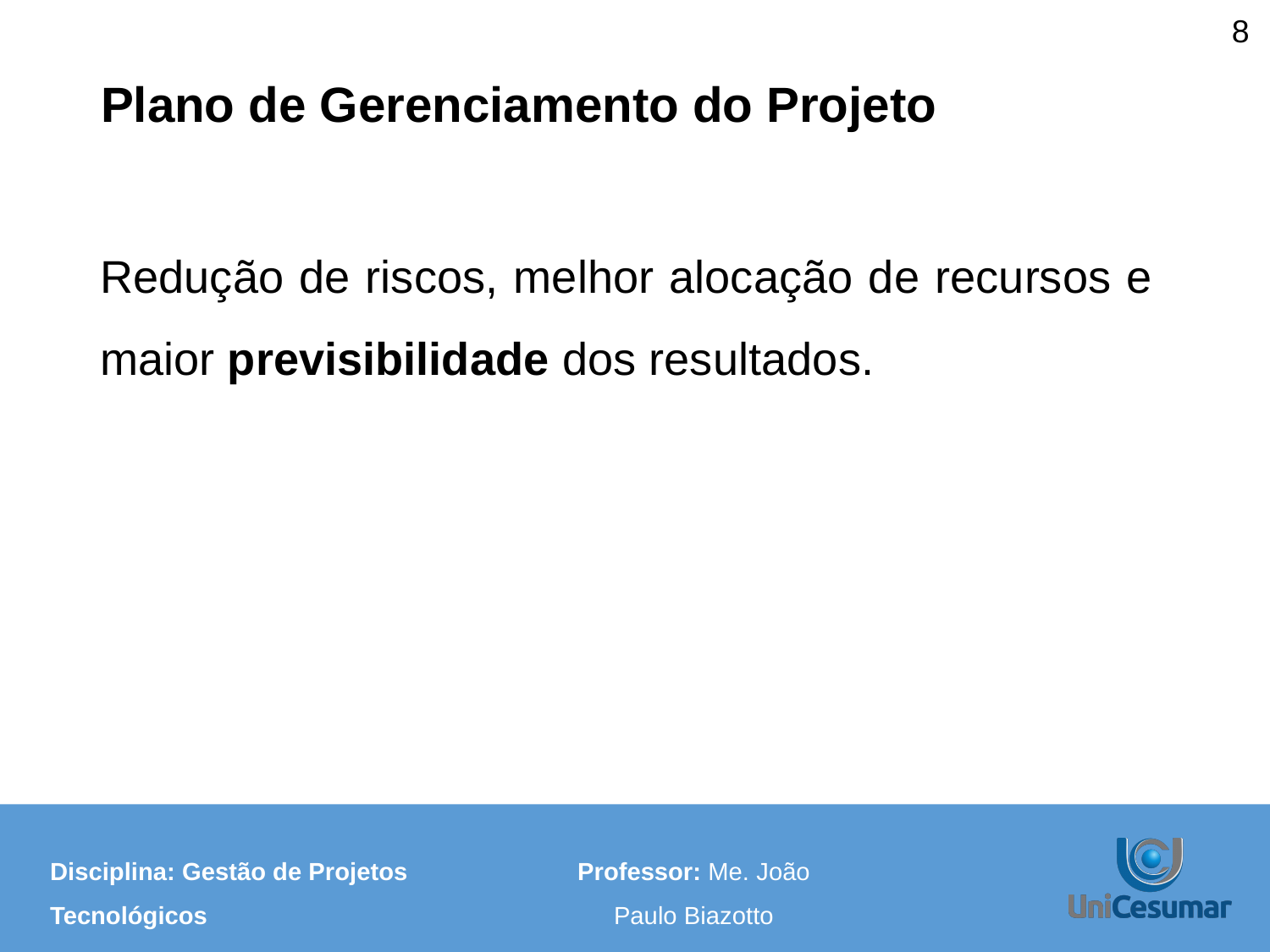

8
# Plano de Gerenciamento do Projeto
Redução de riscos, melhor alocação de recursos e maior previsibilidade dos resultados.